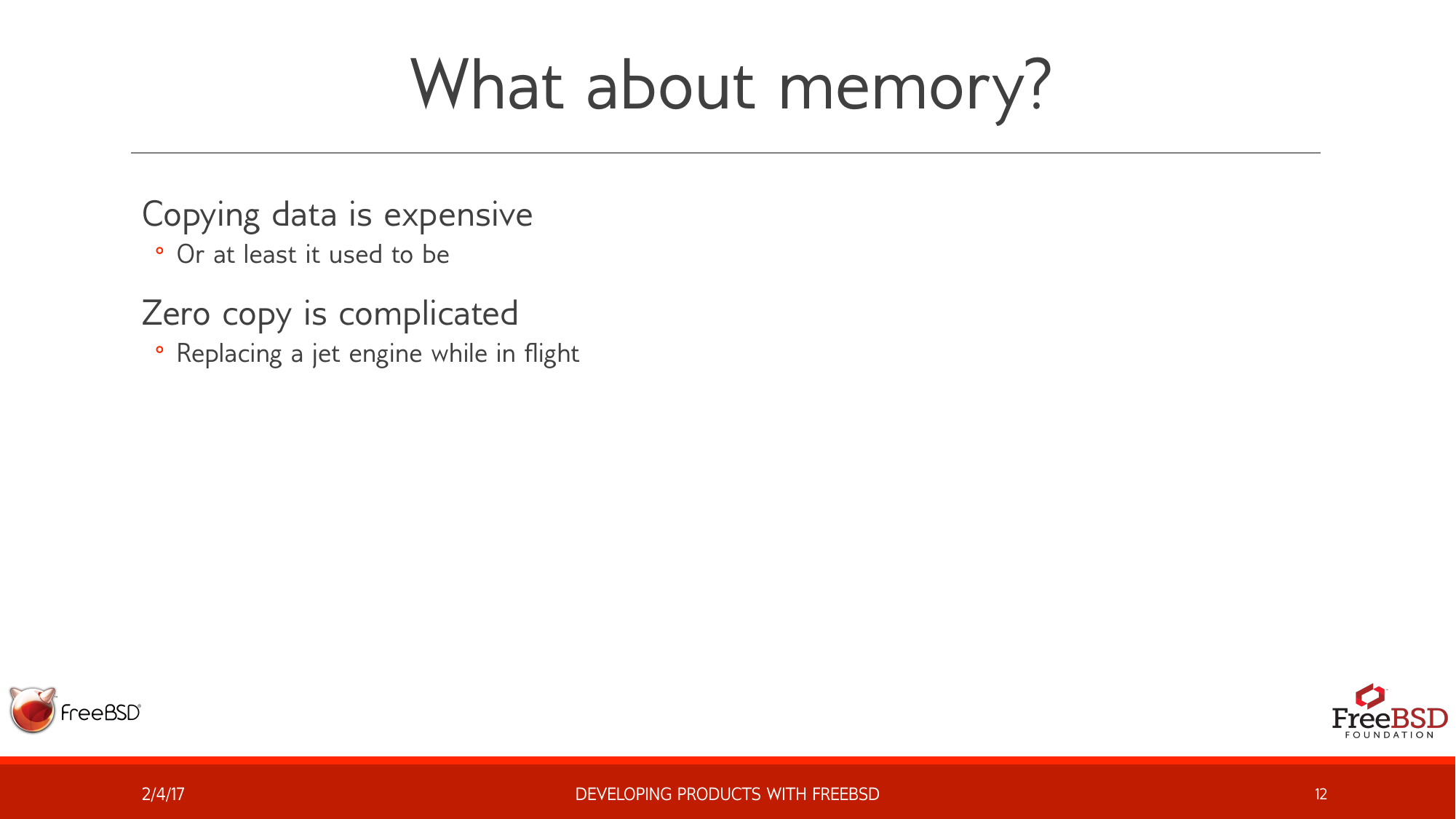

# What about memory?
Copying data is expensive
Or at least it used to be
Zero copy is complicated
Replacing a jet engine while in flight

2/4/17
Developing Products with FreeBSD
12